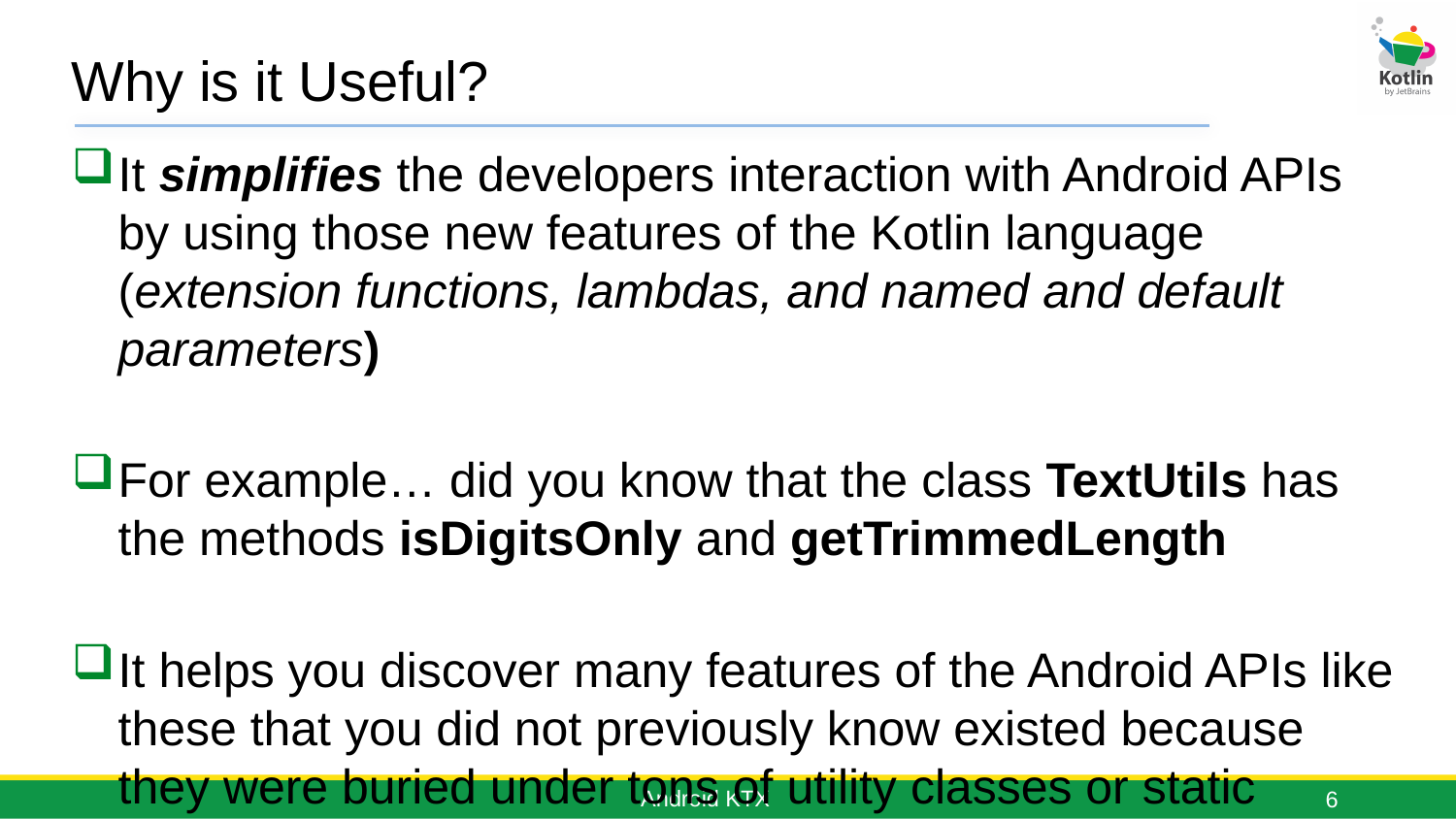

# Why is it Useful?
It simplifies the developers interaction with Android APIs by using those new features of the Kotlin language (extension functions, lambdas, and named and default parameters)

For example… did you know that the class TextUtils has the methods isDigitsOnly and getTrimmedLength

It helps you discover many features of the Android APIs like these that you did not previously know existed because they were buried under tons of utility classes or static methods.
6
Android KTX